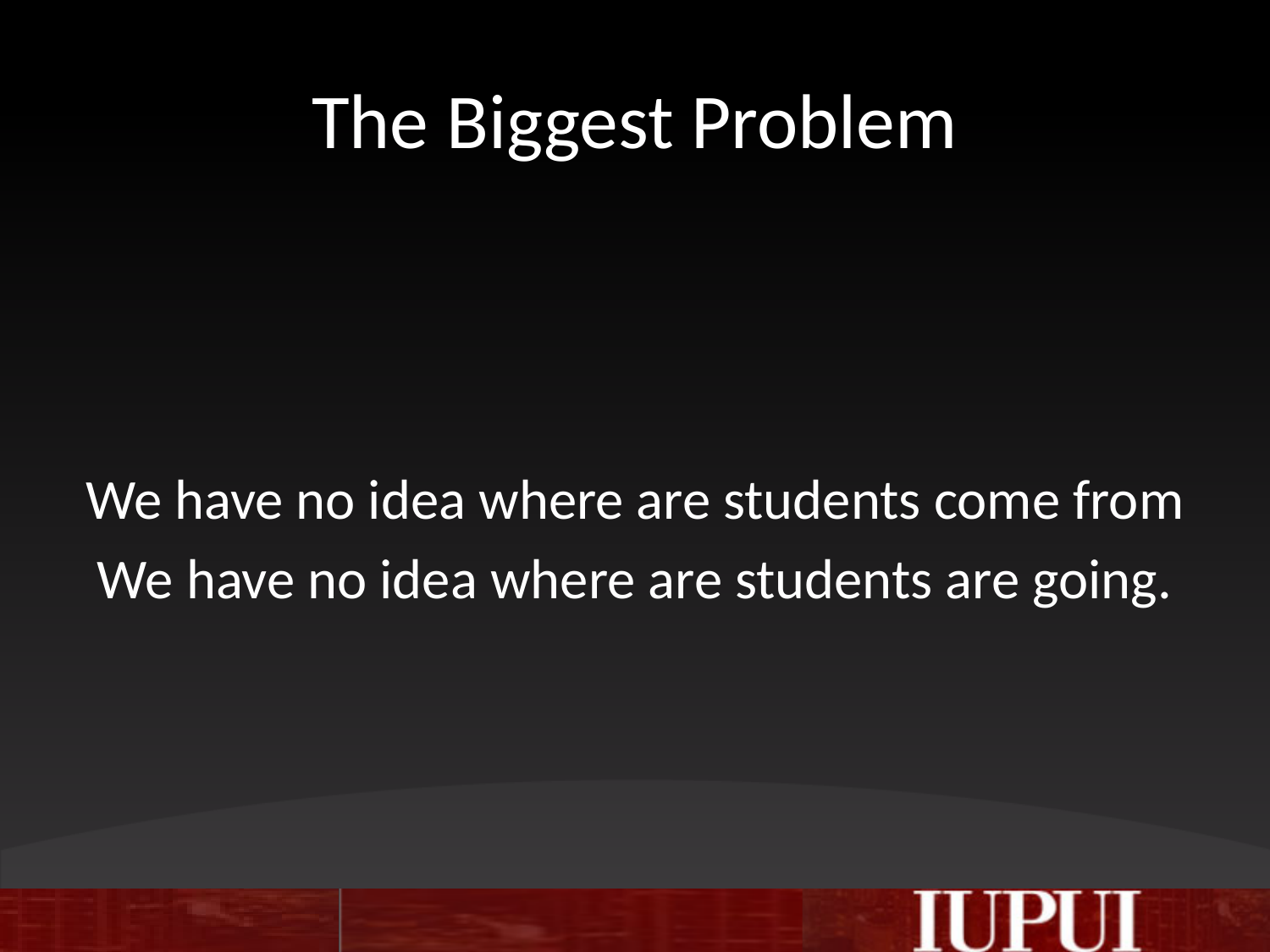

# The Biggest Problem
We have no idea where are students come from
We have no idea where are students are going.